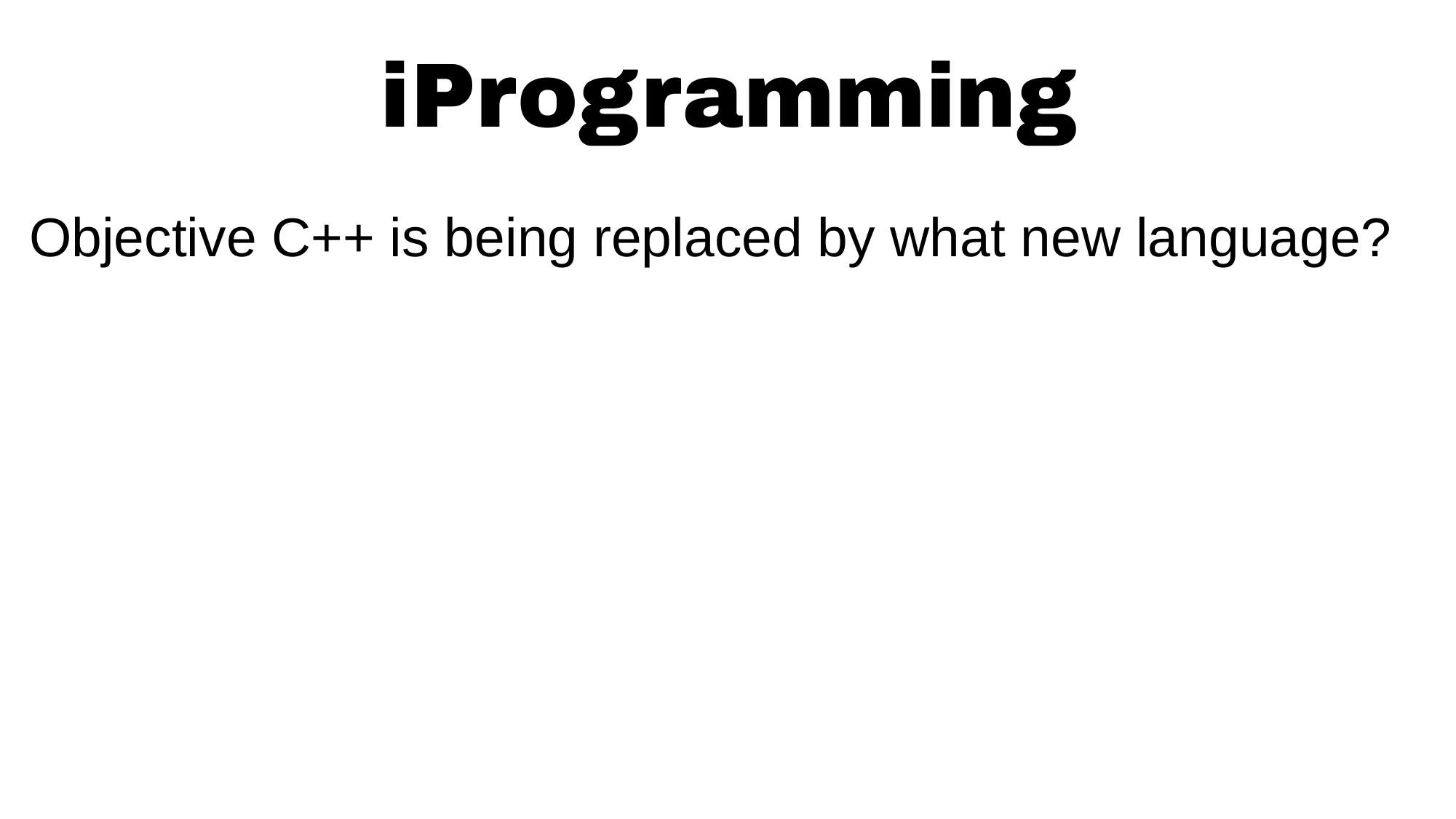

# iProgramming
Objective C++ is being replaced by what new language?